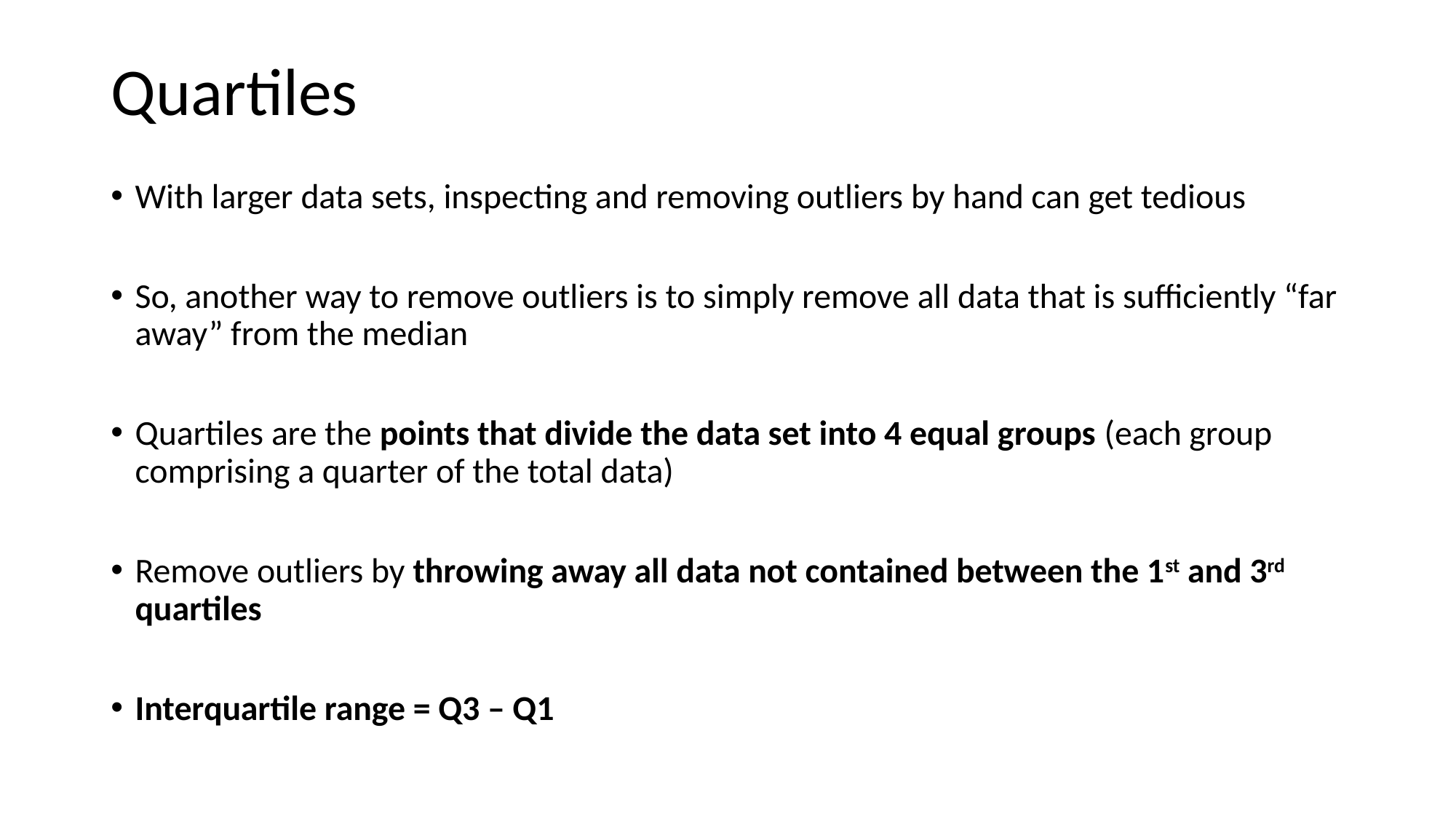

# Quartiles
With larger data sets, inspecting and removing outliers by hand can get tedious

So, another way to remove outliers is to simply remove all data that is sufficiently “far away” from the median

Quartiles are the points that divide the data set into 4 equal groups (each group comprising a quarter of the total data)

Remove outliers by throwing away all data not contained between the 1st and 3rd quartiles

Interquartile range = Q3 – Q1